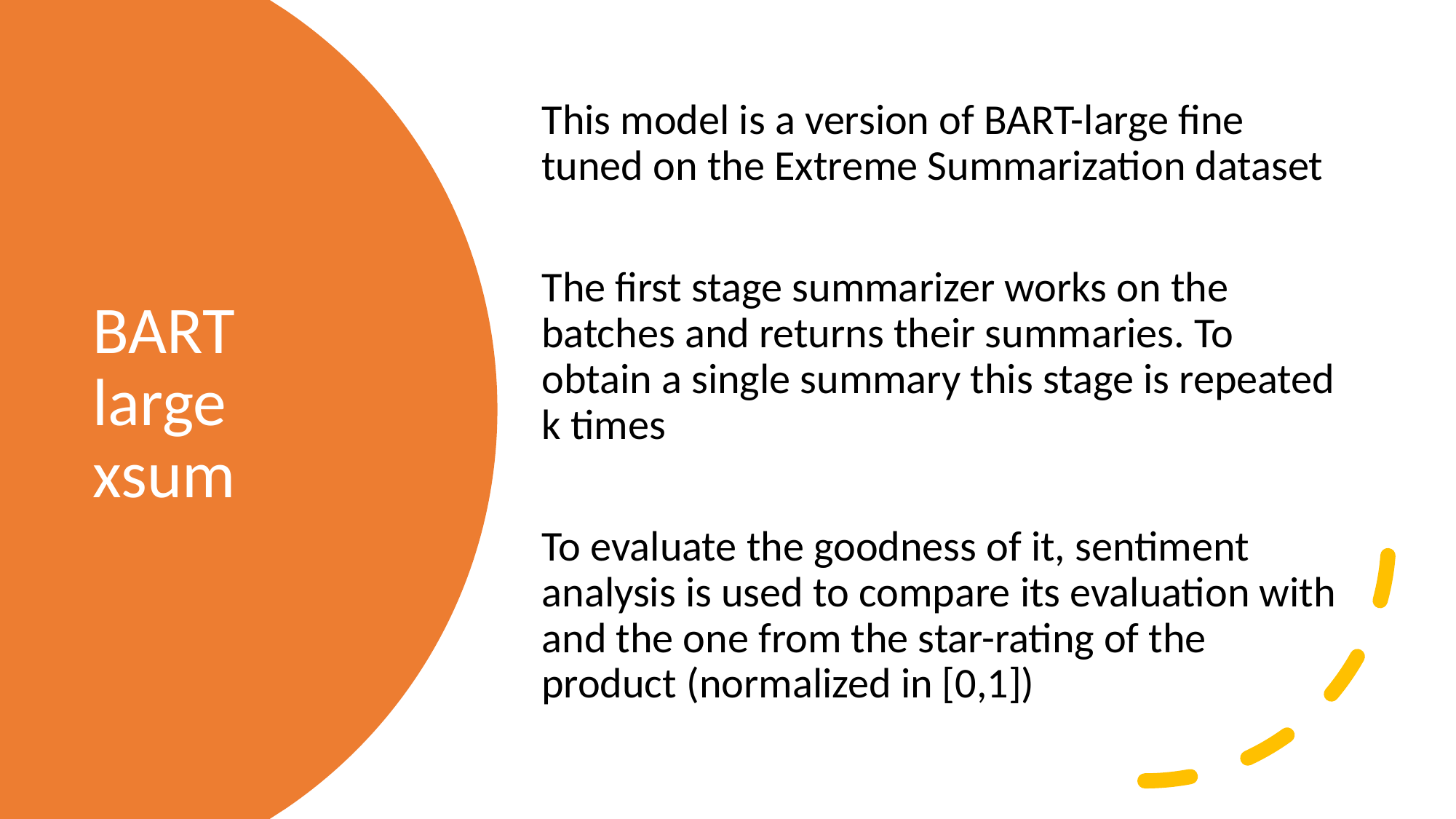

This model is a version of BART-large fine tuned on the Extreme Summarization dataset

The first stage summarizer works on the batches and returns their summaries. To obtain a single summary this stage is repeated k times

To evaluate the goodness of it, sentiment analysis is used to compare its evaluation with and the one from the star-rating of the product (normalized in [0,1])
# BART large xsum